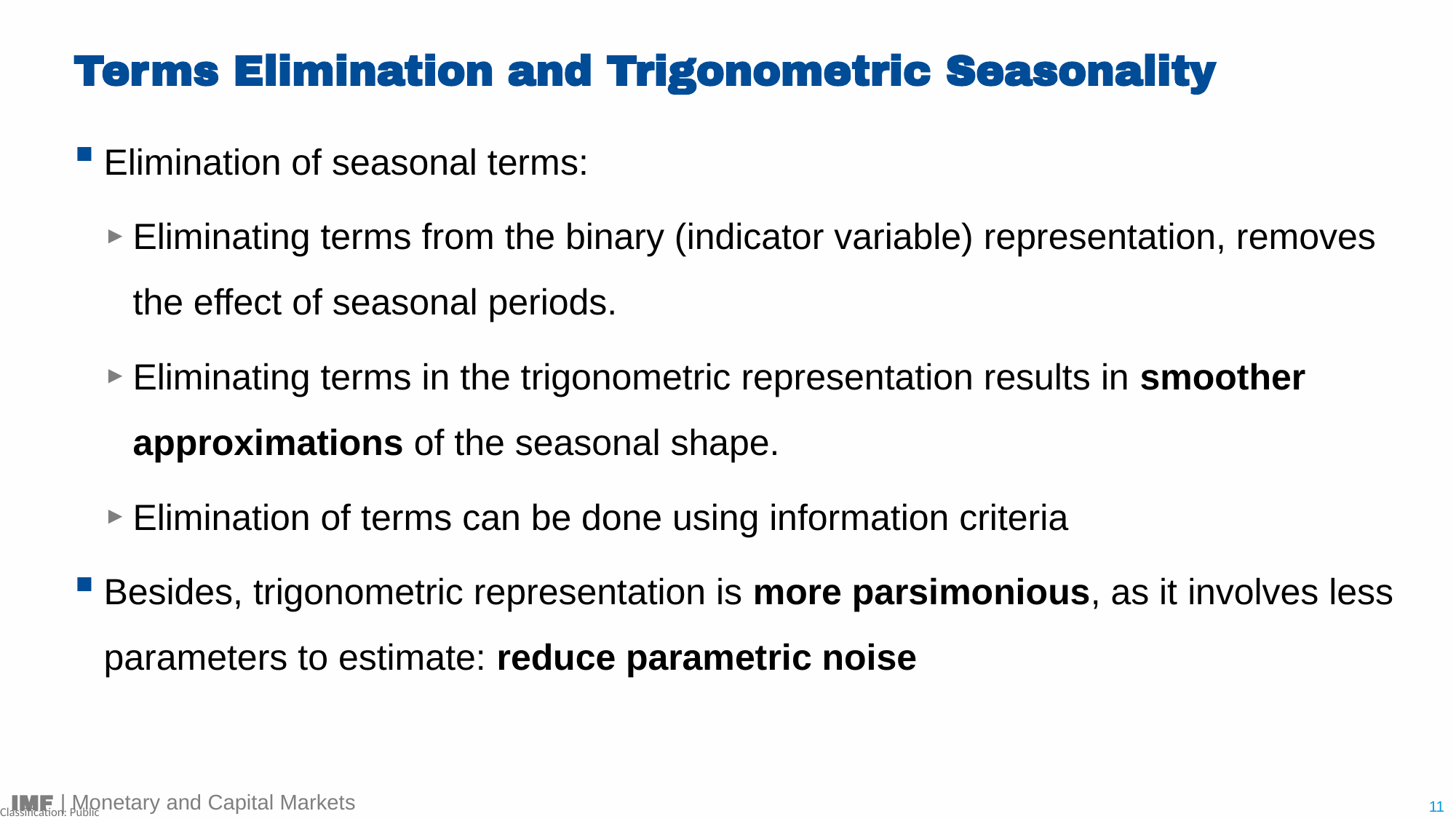

# Terms Elimination and Trigonometric Seasonality
Elimination of seasonal terms:
Eliminating terms from the binary (indicator variable) representation, removes the effect of seasonal periods.
Eliminating terms in the trigonometric representation results in smoother approximations of the seasonal shape.
Elimination of terms can be done using information criteria
Besides, trigonometric representation is more parsimonious, as it involves less parameters to estimate: reduce parametric noise